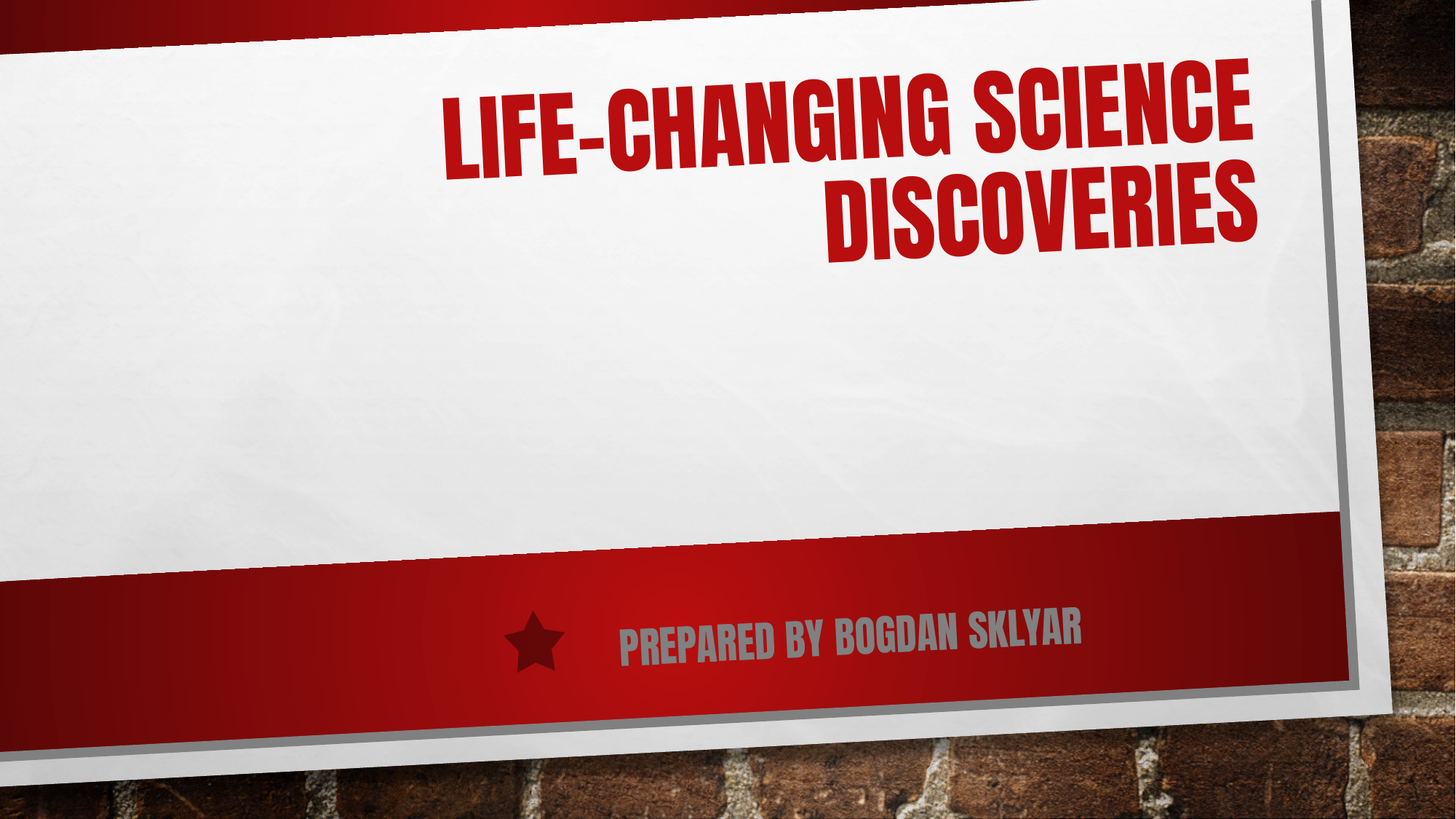

# Life-Changing Science Discoveries
Prepared by Bogdan Sklyar